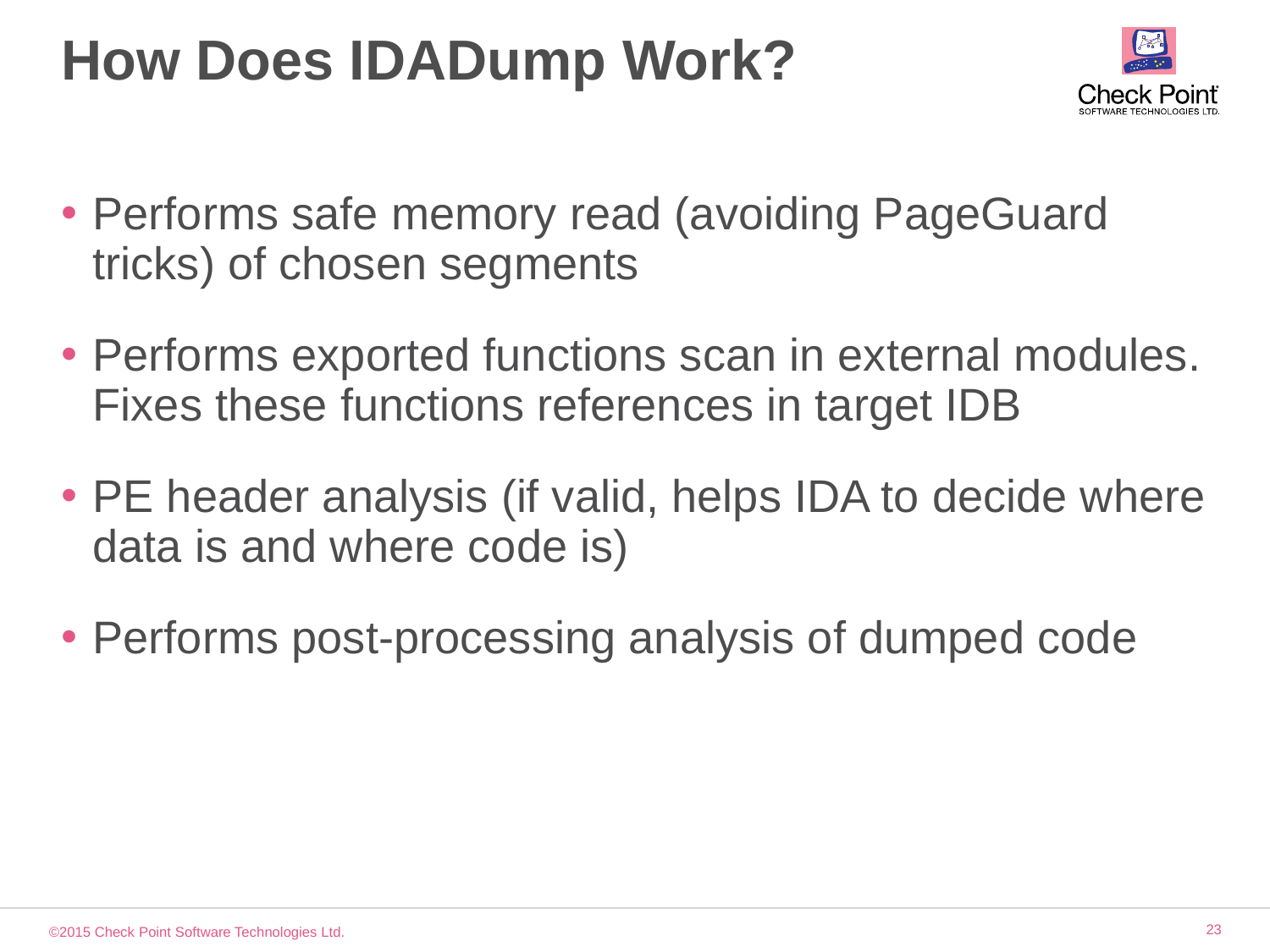

# How Does IDADump Work?
Performs safe memory read (avoiding PageGuard tricks) of chosen segments
Performs exported functions scan in external modules. Fixes these functions references in target IDB
PE header analysis (if valid, helps IDA to decide where data is and where code is)
Performs post-processing analysis of dumped code